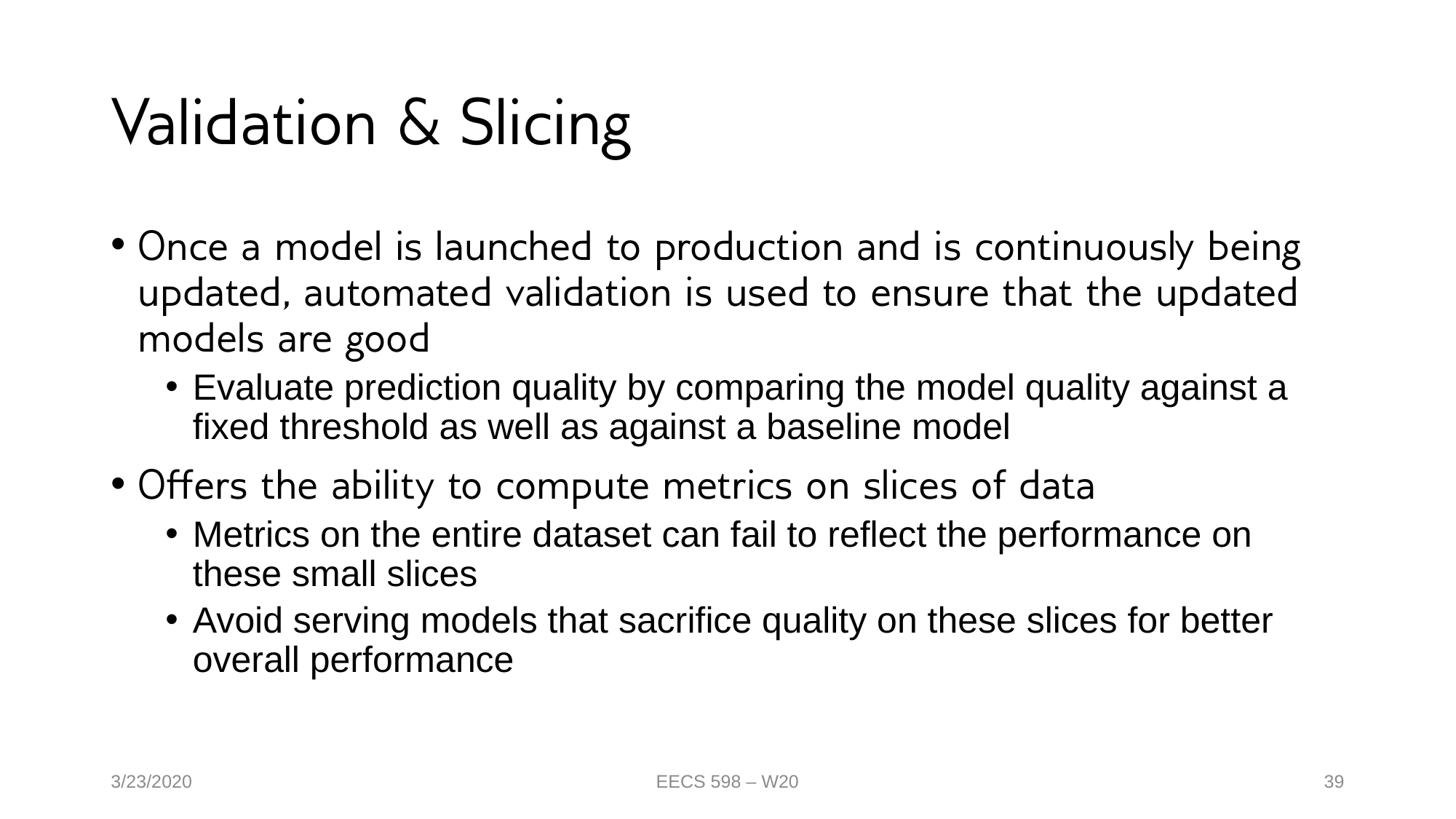

# Validation & Slicing
Once a model is launched to production and is continuously being updated, automated validation is used to ensure that the updated models are good
Evaluate prediction quality by comparing the model quality against a fixed threshold as well as against a baseline model
Offers the ability to compute metrics on slices of data
Metrics on the entire dataset can fail to reflect the performance on these small slices
Avoid serving models that sacrifice quality on these slices for better overall performance
3/23/2020
EECS 598 – W20
39